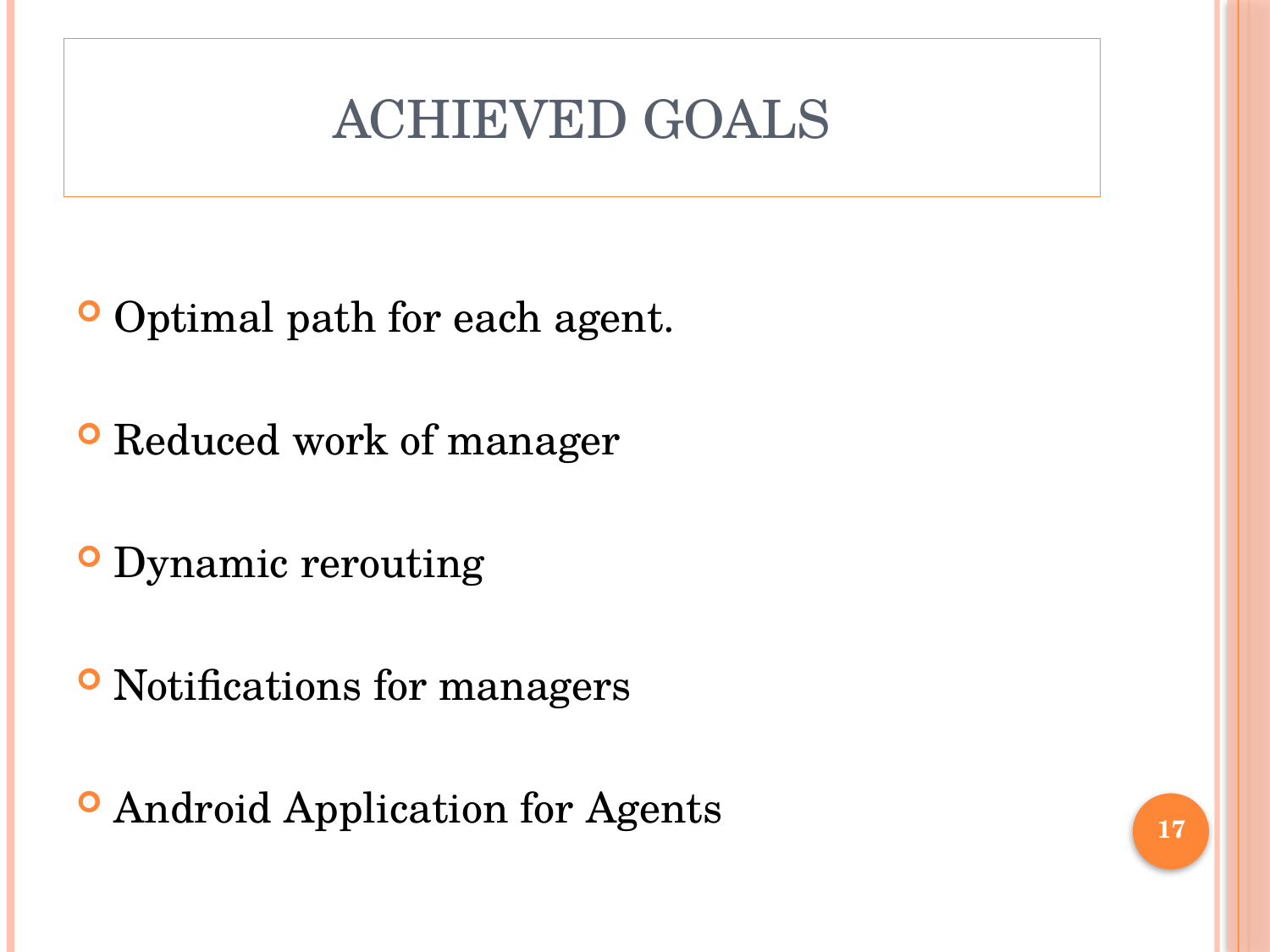

# Achieved goals

Optimal path for each agent.

Reduced work of manager

Dynamic rerouting

Notifications for managers

Android Application for Agents
17